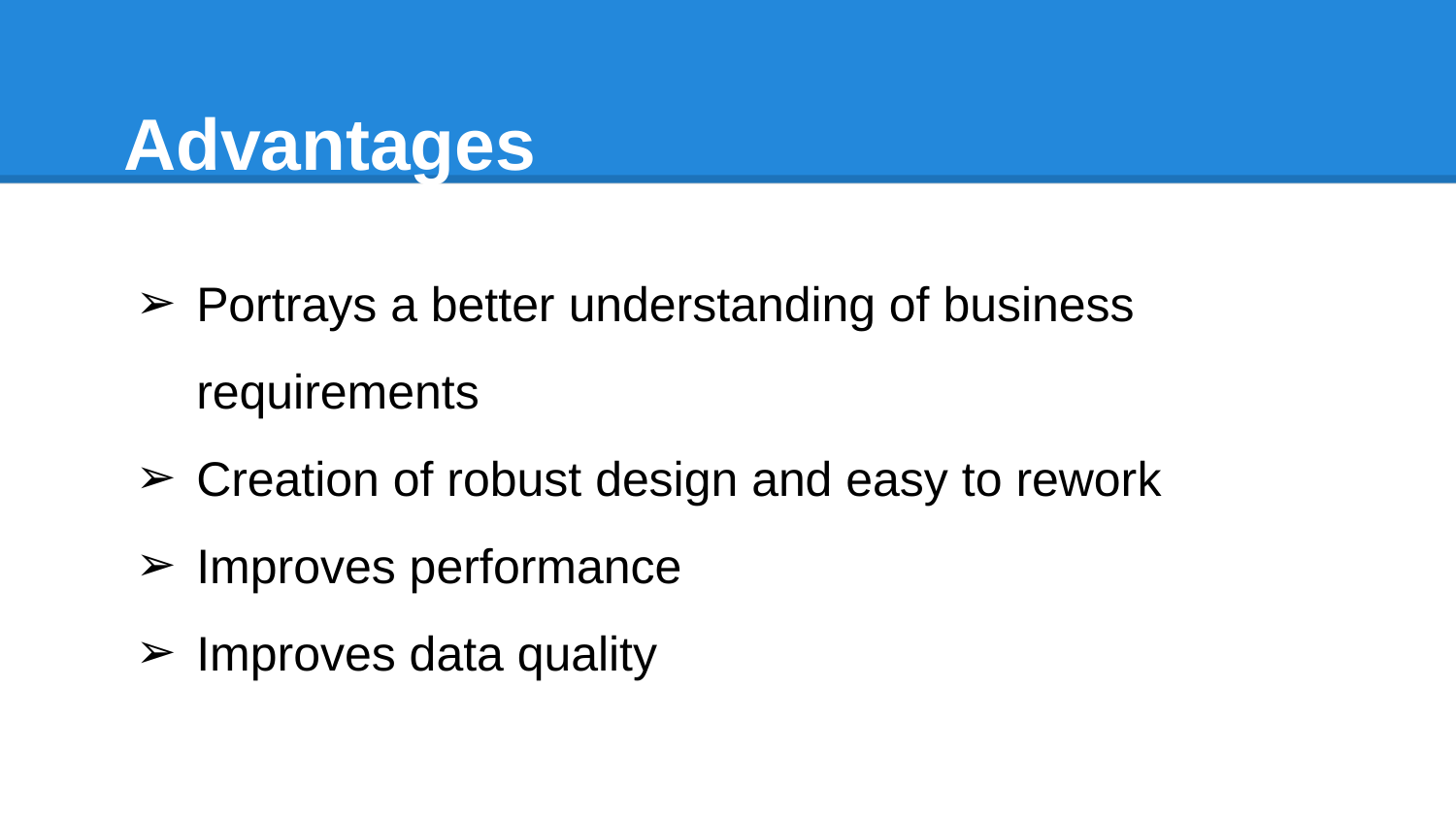

# Advantages
Portrays a better understanding of business requirements
Creation of robust design and easy to rework
Improves performance
Improves data quality